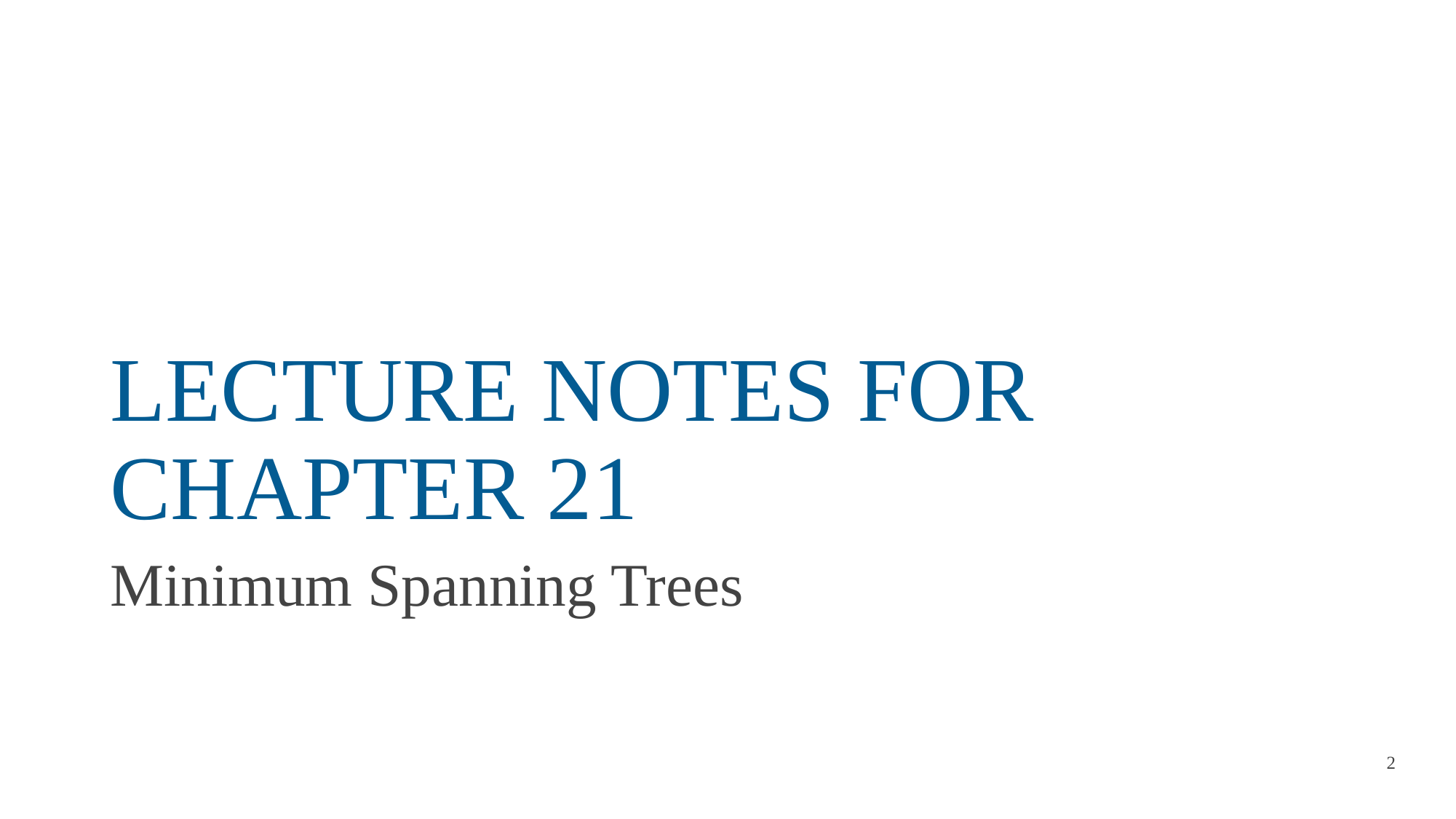

# LECTURE NOTES FOR CHAPTER 21
Minimum Spanning Trees
2